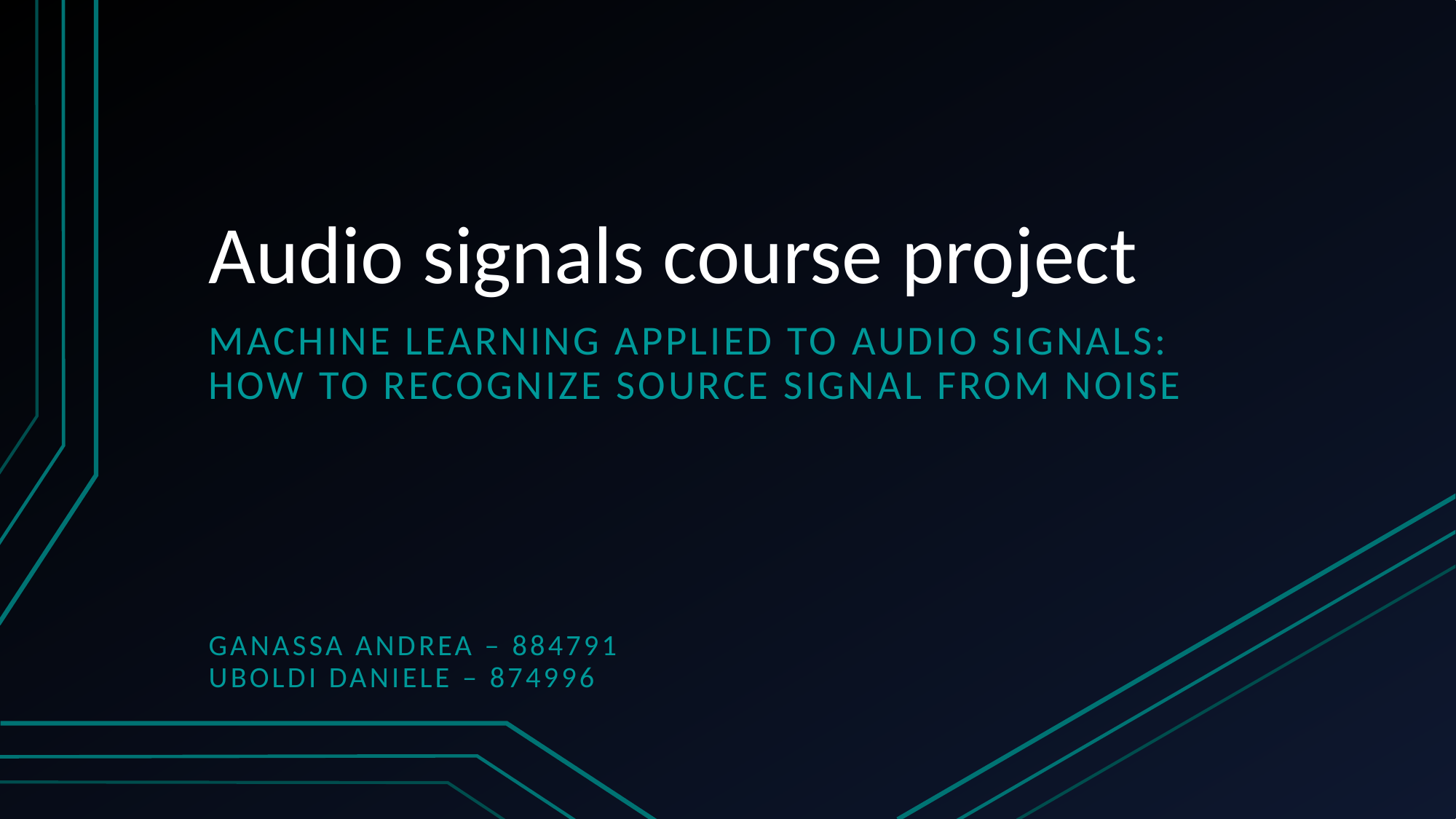

# Audio signals course project
Machine learning applied to audio signals:
HOW TO RECOGNIZE SOURCE SIGNAL FROM NOISE

Ganassa andrea – 884791
Uboldi daniele – 874996